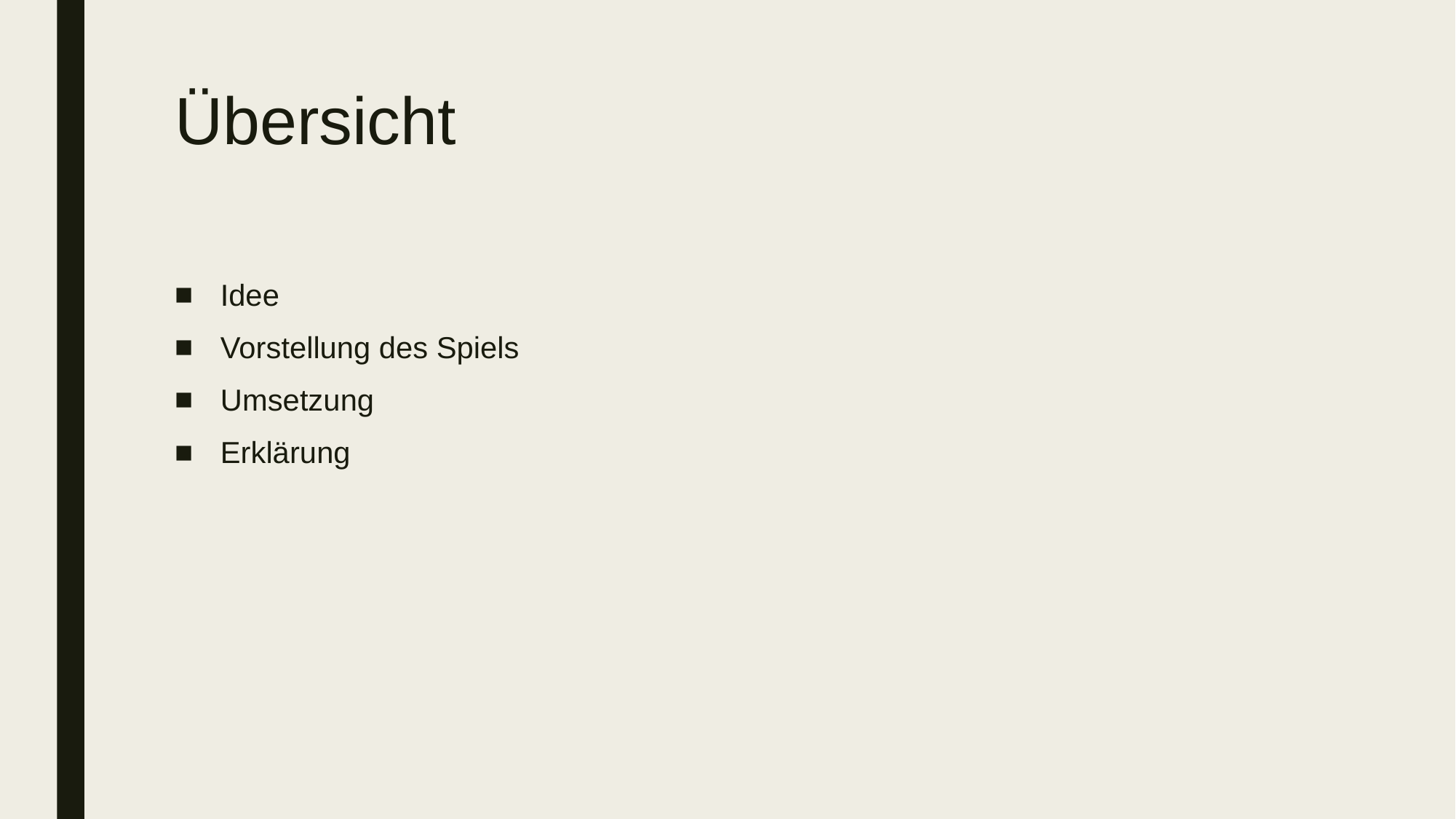

# Übersicht
Idee
Vorstellung des Spiels
Umsetzung
Erklärung